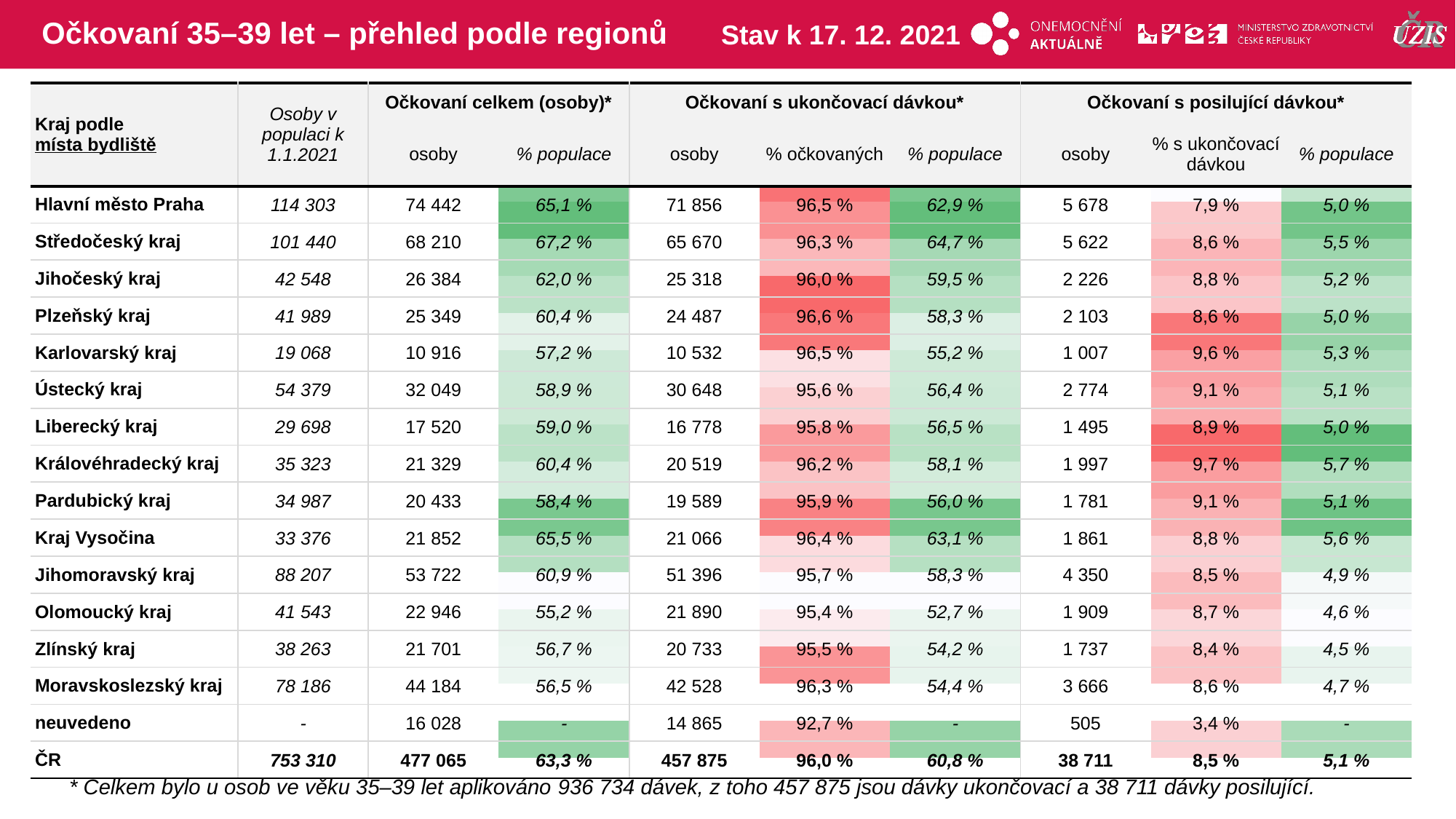

# Očkovaní 35–39 let – přehled podle regionů
Stav k 17. 12. 2021
| Kraj podle místa bydliště | Osoby v populaci k 1.1.2021 | Očkovaní celkem (osoby)\* |  | Očkovaní s ukončovací dávkou\* |  |  | Očkovaní s posilující dávkou\* |  |  |
| --- | --- | --- | --- | --- | --- | --- | --- | --- | --- |
|  |  | osoby | % populace | osoby | % očkovaných | % populace | osoby | % s ukončovací dávkou | % populace |
| Hlavní město Praha | 114 303 | 74 442 | 65,1 % | 71 856 | 96,5 % | 62,9 % | 5 678 | 7,9 % | 5,0 % |
| Středočeský kraj | 101 440 | 68 210 | 67,2 % | 65 670 | 96,3 % | 64,7 % | 5 622 | 8,6 % | 5,5 % |
| Jihočeský kraj | 42 548 | 26 384 | 62,0 % | 25 318 | 96,0 % | 59,5 % | 2 226 | 8,8 % | 5,2 % |
| Plzeňský kraj | 41 989 | 25 349 | 60,4 % | 24 487 | 96,6 % | 58,3 % | 2 103 | 8,6 % | 5,0 % |
| Karlovarský kraj | 19 068 | 10 916 | 57,2 % | 10 532 | 96,5 % | 55,2 % | 1 007 | 9,6 % | 5,3 % |
| Ústecký kraj | 54 379 | 32 049 | 58,9 % | 30 648 | 95,6 % | 56,4 % | 2 774 | 9,1 % | 5,1 % |
| Liberecký kraj | 29 698 | 17 520 | 59,0 % | 16 778 | 95,8 % | 56,5 % | 1 495 | 8,9 % | 5,0 % |
| Královéhradecký kraj | 35 323 | 21 329 | 60,4 % | 20 519 | 96,2 % | 58,1 % | 1 997 | 9,7 % | 5,7 % |
| Pardubický kraj | 34 987 | 20 433 | 58,4 % | 19 589 | 95,9 % | 56,0 % | 1 781 | 9,1 % | 5,1 % |
| Kraj Vysočina | 33 376 | 21 852 | 65,5 % | 21 066 | 96,4 % | 63,1 % | 1 861 | 8,8 % | 5,6 % |
| Jihomoravský kraj | 88 207 | 53 722 | 60,9 % | 51 396 | 95,7 % | 58,3 % | 4 350 | 8,5 % | 4,9 % |
| Olomoucký kraj | 41 543 | 22 946 | 55,2 % | 21 890 | 95,4 % | 52,7 % | 1 909 | 8,7 % | 4,6 % |
| Zlínský kraj | 38 263 | 21 701 | 56,7 % | 20 733 | 95,5 % | 54,2 % | 1 737 | 8,4 % | 4,5 % |
| Moravskoslezský kraj | 78 186 | 44 184 | 56,5 % | 42 528 | 96,3 % | 54,4 % | 3 666 | 8,6 % | 4,7 % |
| neuvedeno | - | 16 028 | - | 14 865 | 92,7 % | - | 505 | 3,4 % | - |
| ČR | 753 310 | 477 065 | 63,3 % | 457 875 | 96,0 % | 60,8 % | 38 711 | 8,5 % | 5,1 % |
|  |  |  |  |  |  |  |  |  |
| --- | --- | --- | --- | --- | --- | --- | --- | --- |
|  |  |  |  |  |  |  |  |  |
|  |  |  |  |  |  |  |  |  |
|  |  |  |  |  |  |  |  |  |
|  |  |  |  |  |  |  |  |  |
|  |  |  |  |  |  |  |  |  |
|  |  |  |  |  |  |  |  |  |
|  |  |  |  |  |  |  |  |  |
|  |  |  |  |  |  |  |  |  |
|  |  |  |  |  |  |  |  |  |
|  |  |  |  |  |  |  |  |  |
|  |  |  |  |  |  |  |  |  |
|  |  |  |  |  |  |  |  |  |
|  |  |  |  |  |  |  |  |  |
|  |  |  |  |  |  |  |  |  |
|  |  |  |  |  |  |  |  |  |
* Celkem bylo u osob ve věku 35–39 let aplikováno 936 734 dávek, z toho 457 875 jsou dávky ukončovací a 38 711 dávky posilující.